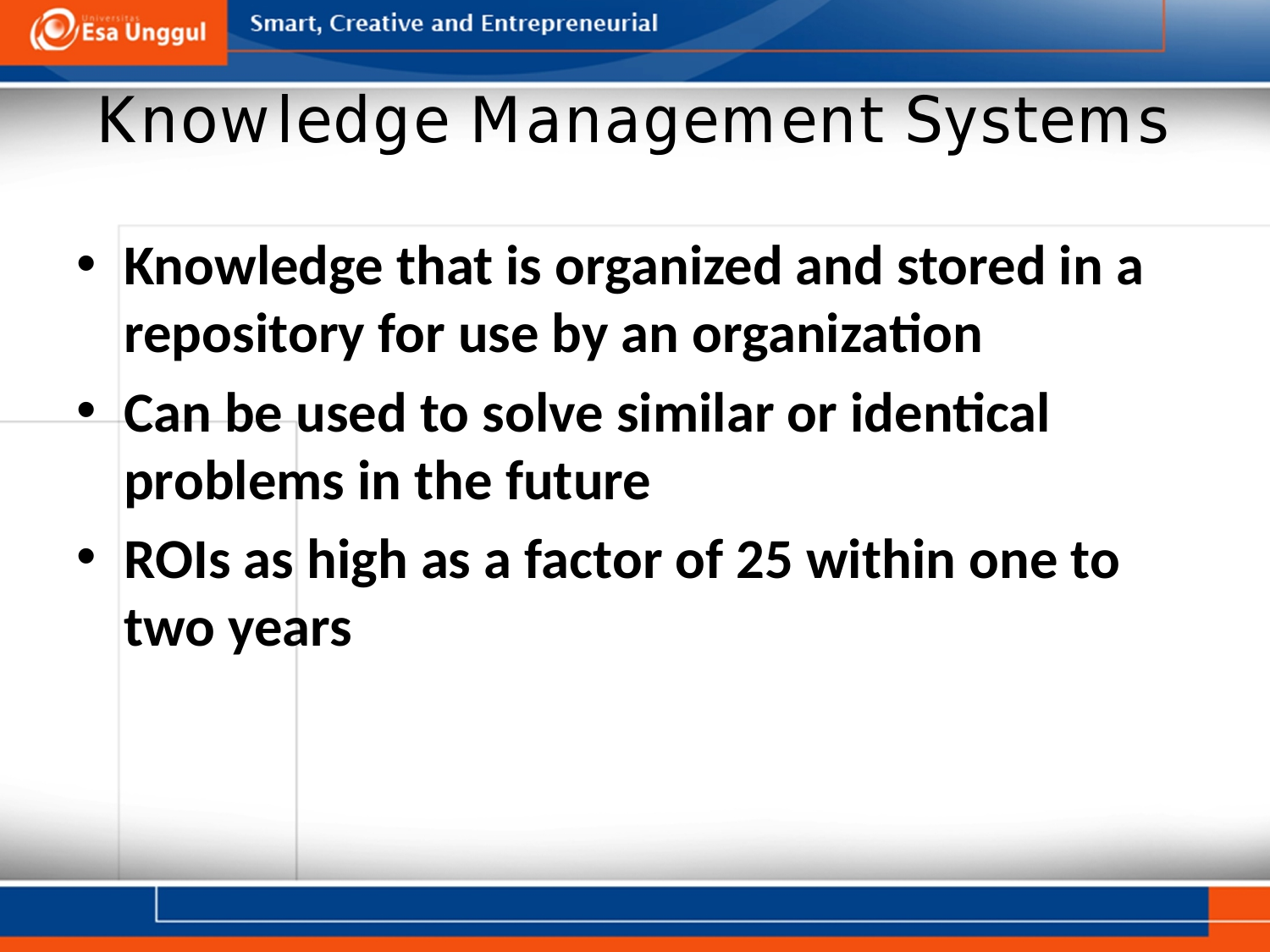

# Knowledge Management Systems
Knowledge that is organized and stored in a repository for use by an organization
Can be used to solve similar or identical problems in the future
ROIs as high as a factor of 25 within one to two years